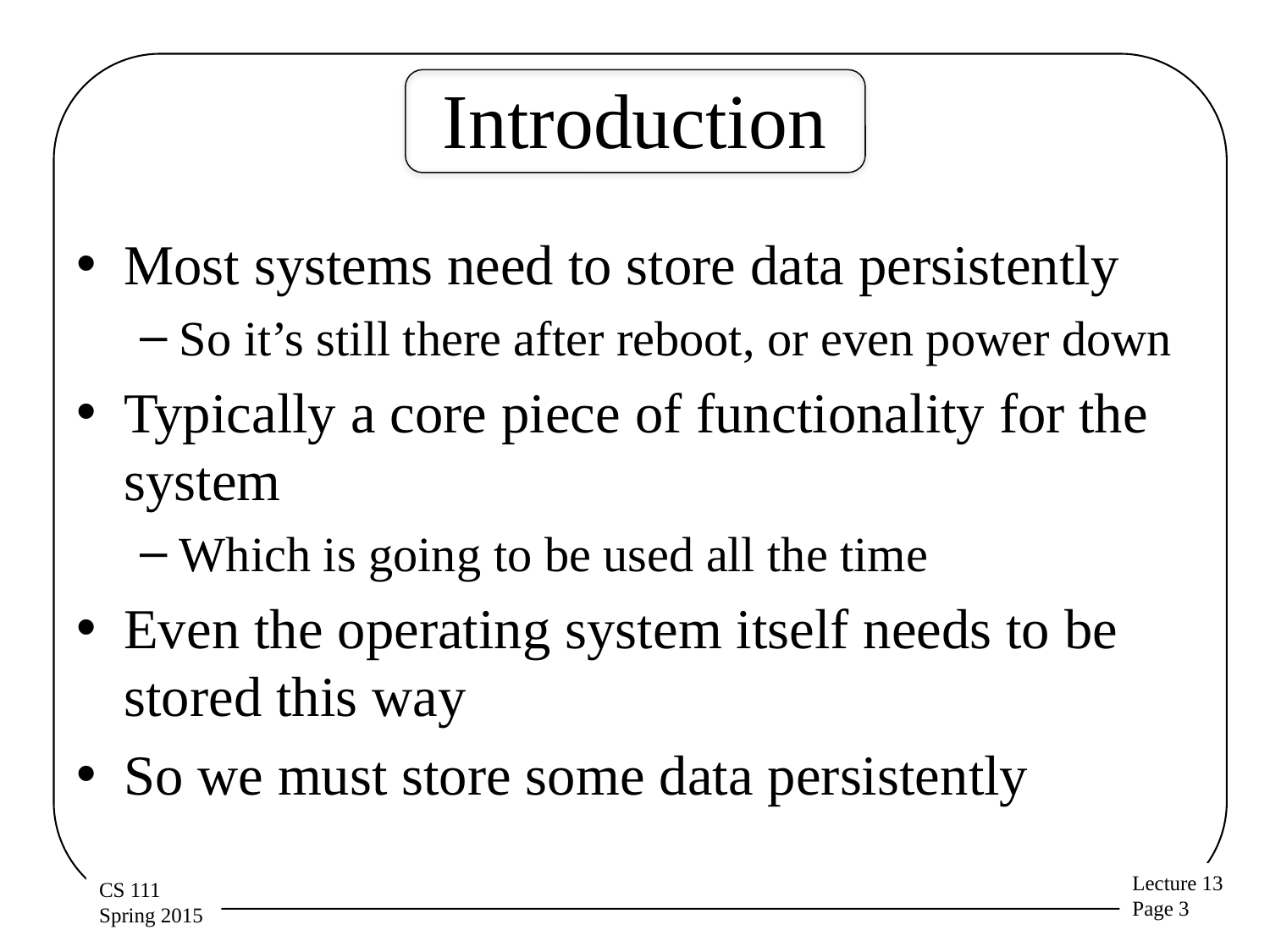

# Introduction

Most systems need to store data persistently
So it’s still there after reboot, or even power down
Typically a core piece of functionality for the system
Which is going to be used all the time
Even the operating system itself needs to be stored this way
So we must store some data persistently